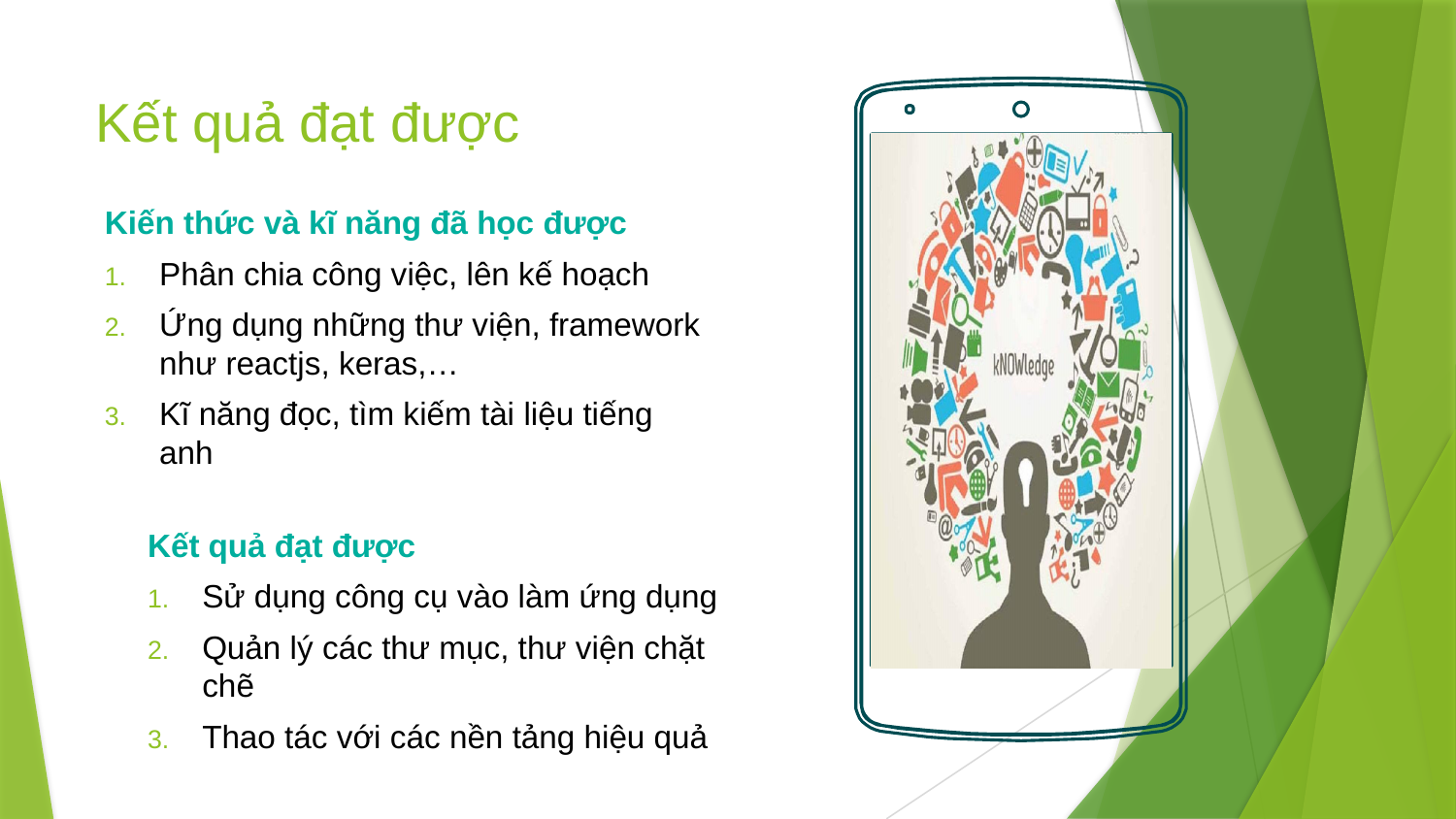

Kết quả đạt được

Kiến thức và kĩ năng đã học được
Phân chia công việc, lên kế hoạch
Ứng dụng những thư viện, framework như reactjs, keras,…
Kĩ năng đọc, tìm kiếm tài liệu tiếng anh
Kết quả đạt được
Sử dụng công cụ vào làm ứng dụng
Quản lý các thư mục, thư viện chặt chẽ
Thao tác với các nền tảng hiệu quả